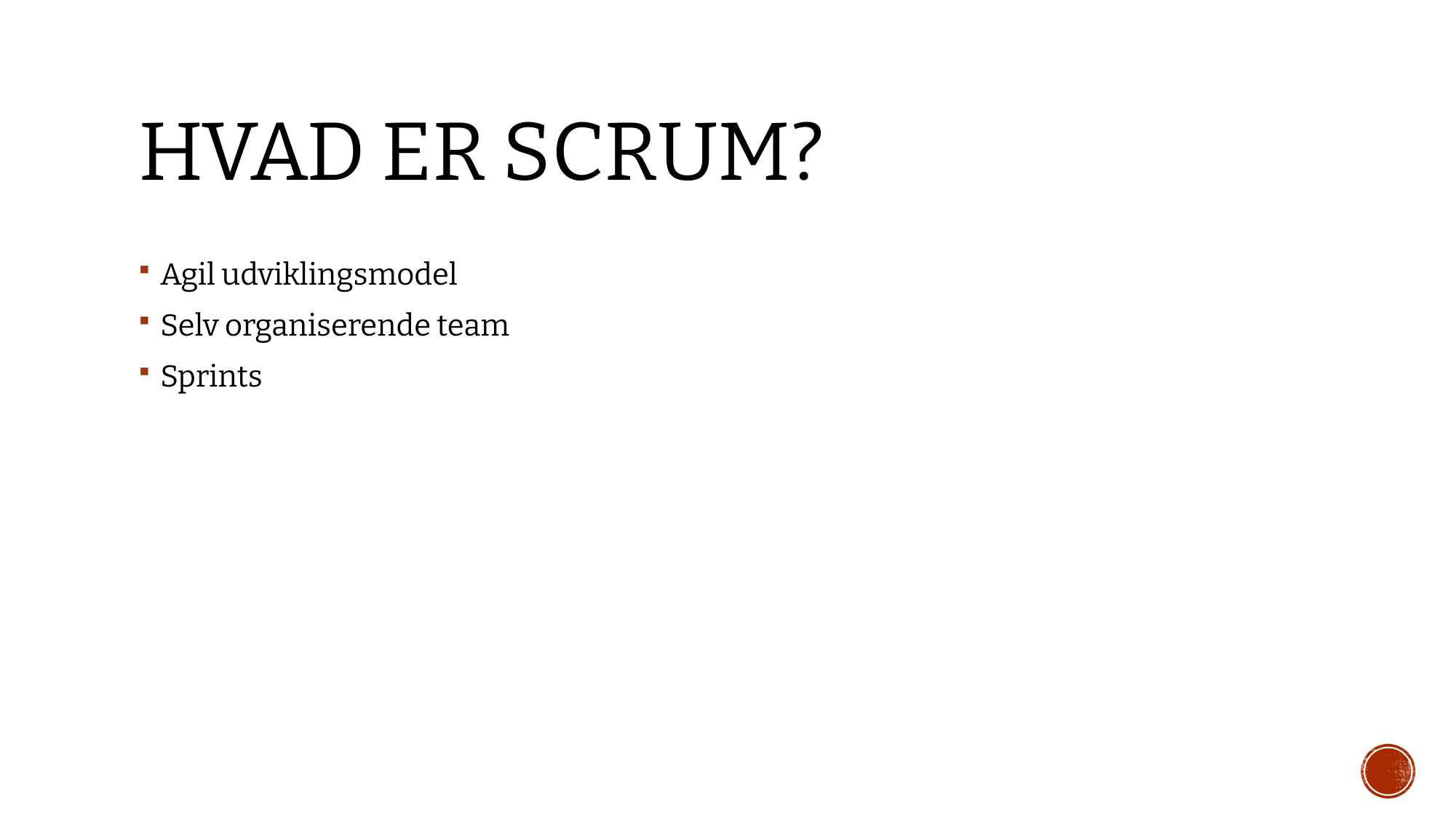

# Hvad er SCRUM?
Agil udviklingsmodel
Selv organiserende team
Sprints